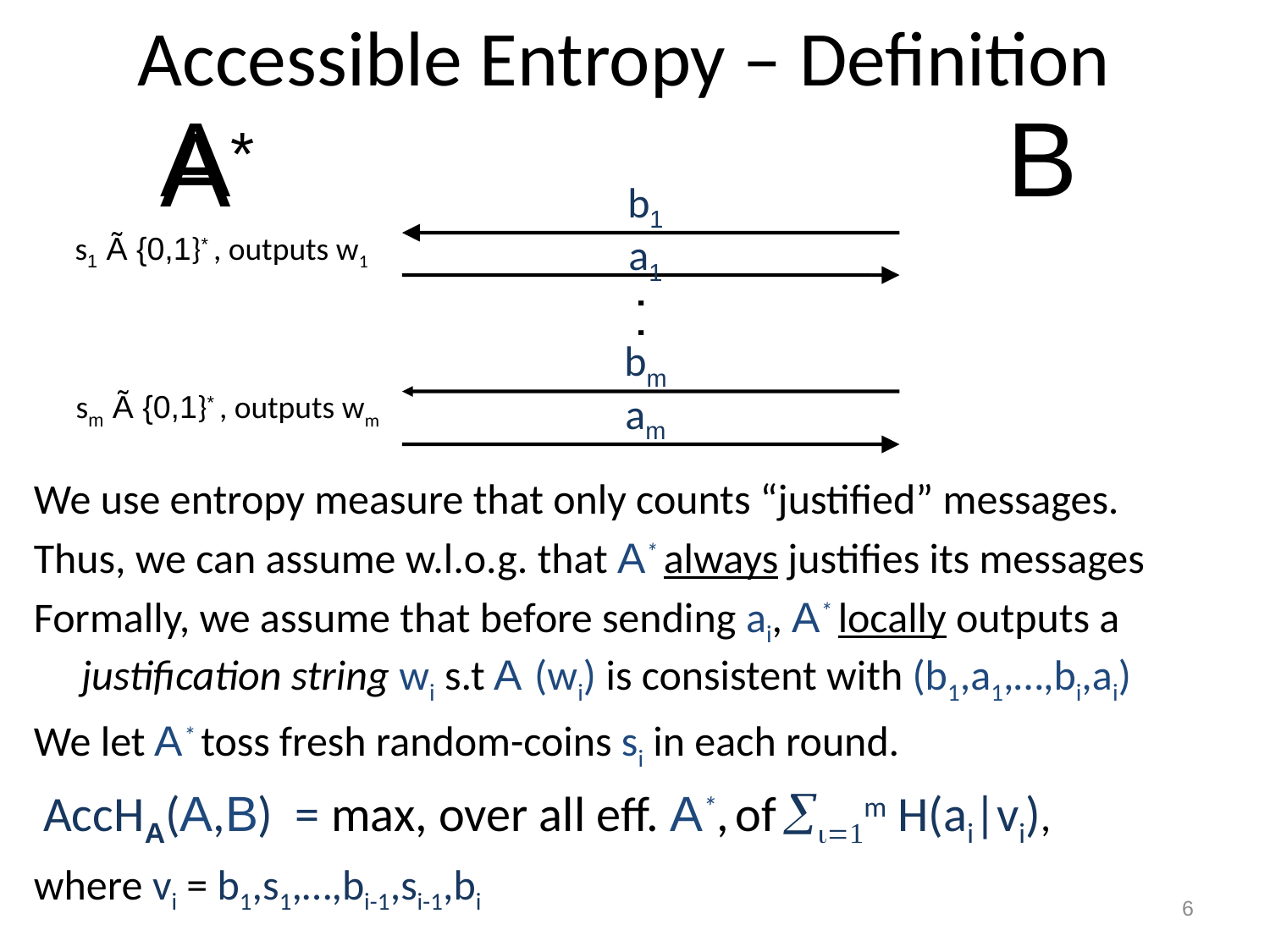

# Accessible Entropy – Definition
A
B
A*
b1

a1

s1 Ã {0,1}* , outputs w1

.
.

bm

am

sm Ã {0,1}* , outputs wm

We use entropy measure that only counts “justified” messages.
Thus, we can assume w.l.o.g. that A* always justifies its messages
Formally, we assume that before sending ai, A* locally outputs a justification string wi s.t A (wi) is consistent with (b1,a1,…,bi,ai)
We let A* toss fresh random-coins si in each round.
 AccHA(A,B)  = max, over all eff. A*, of ∑ι=1m H(ai|vi),
where vi = b1,s1,…,bi-1,si-1,bi
6